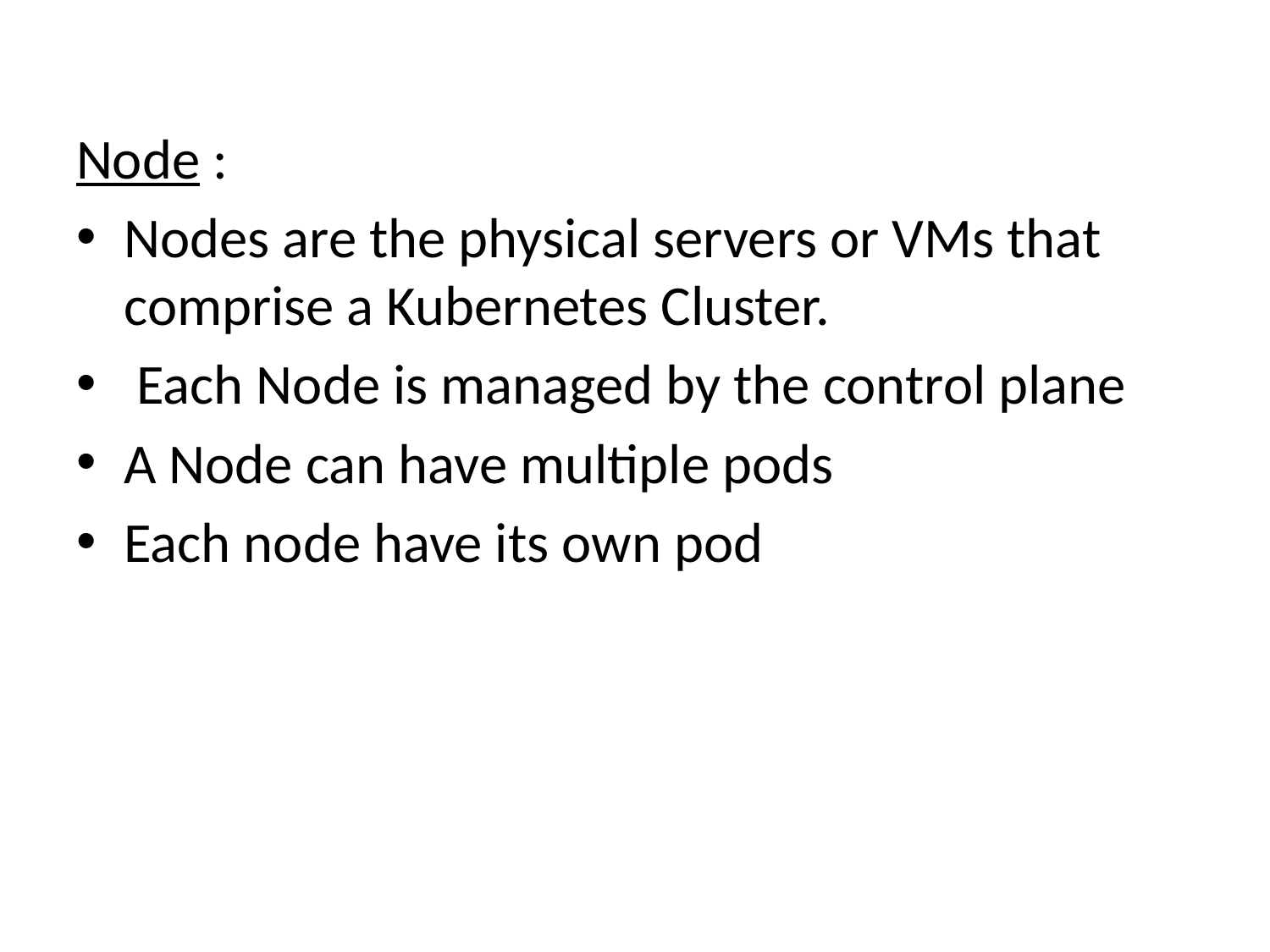

Node :
Nodes are the physical servers or VMs that comprise a Kubernetes Cluster.
 Each Node is managed by the control plane
A Node can have multiple pods
Each node have its own pod